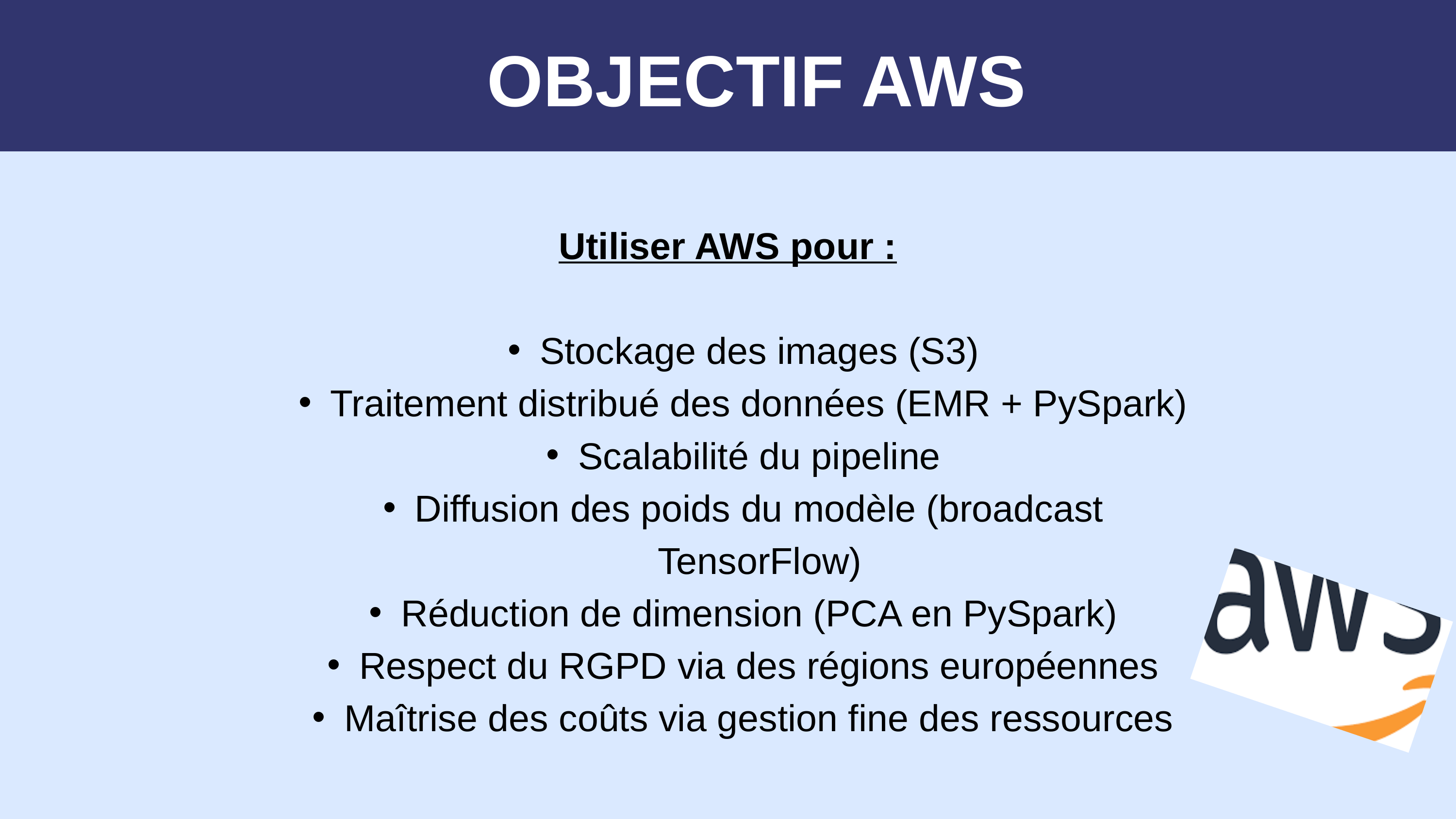

OBJECTIF AWS
Utiliser AWS pour :

Stockage des images (S3)
Traitement distribué des données (EMR + PySpark)
Scalabilité du pipeline
Diffusion des poids du modèle (broadcast TensorFlow)
Réduction de dimension (PCA en PySpark)
Respect du RGPD via des régions européennes
Maîtrise des coûts via gestion fine des ressources